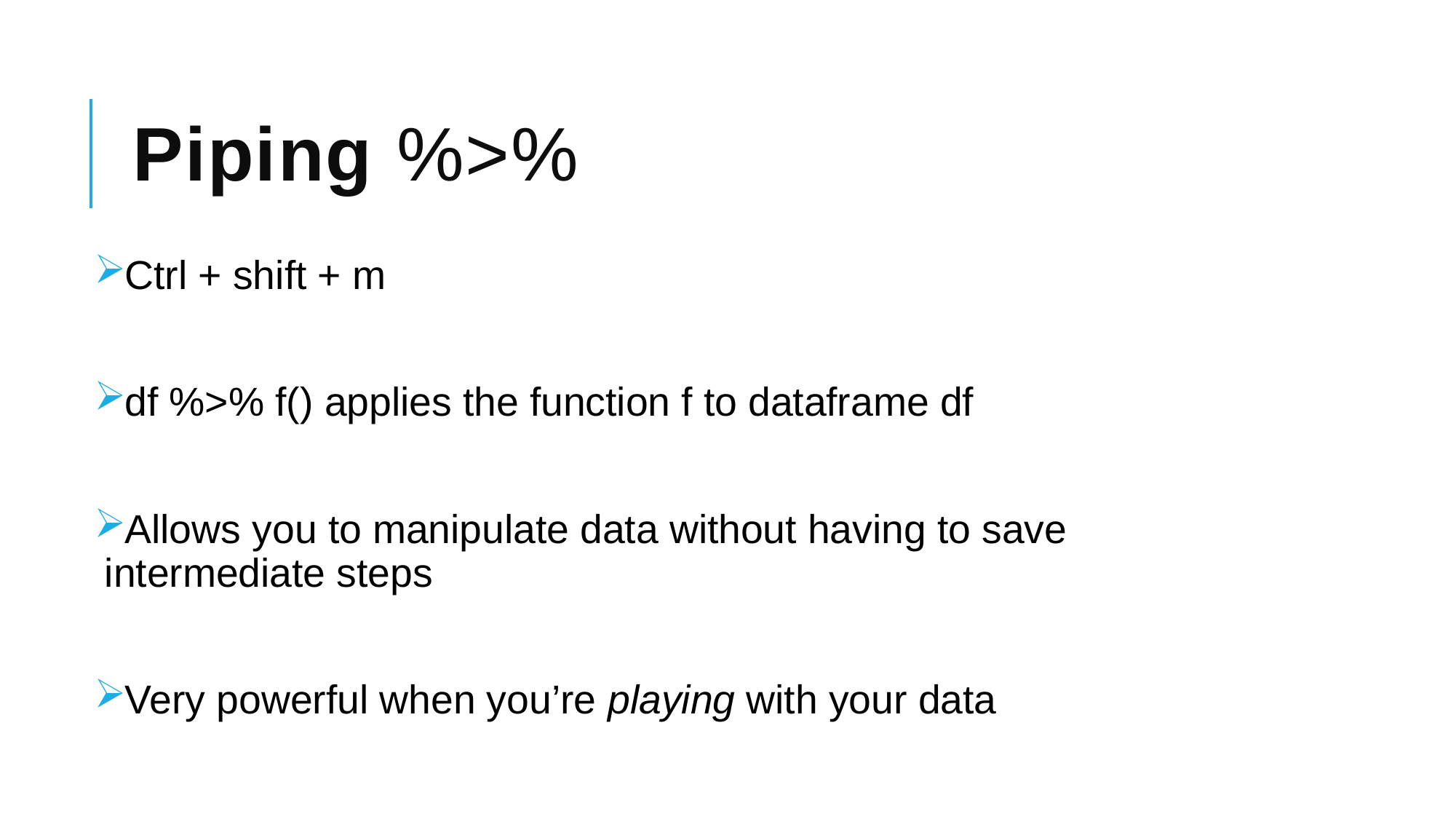

# Piping %>%
Ctrl + shift + m

df %>% f() applies the function f to dataframe df

Allows you to manipulate data without having to save intermediate steps

Very powerful when you’re playing with your data